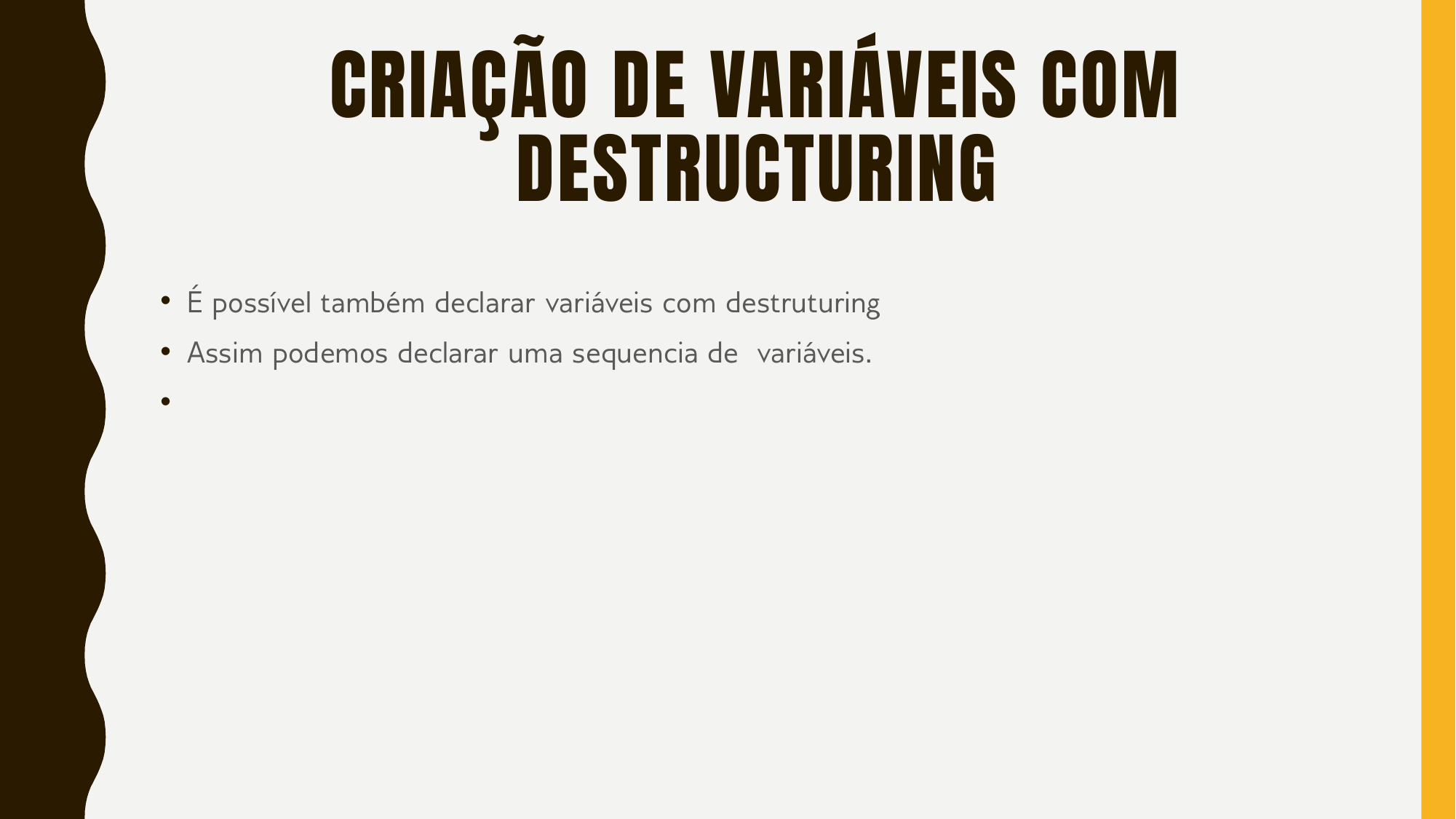

# Criação de variáveis com destructuring
É possível também declarar variáveis com destruturing
Assim podemos declarar uma sequencia de  variáveis.